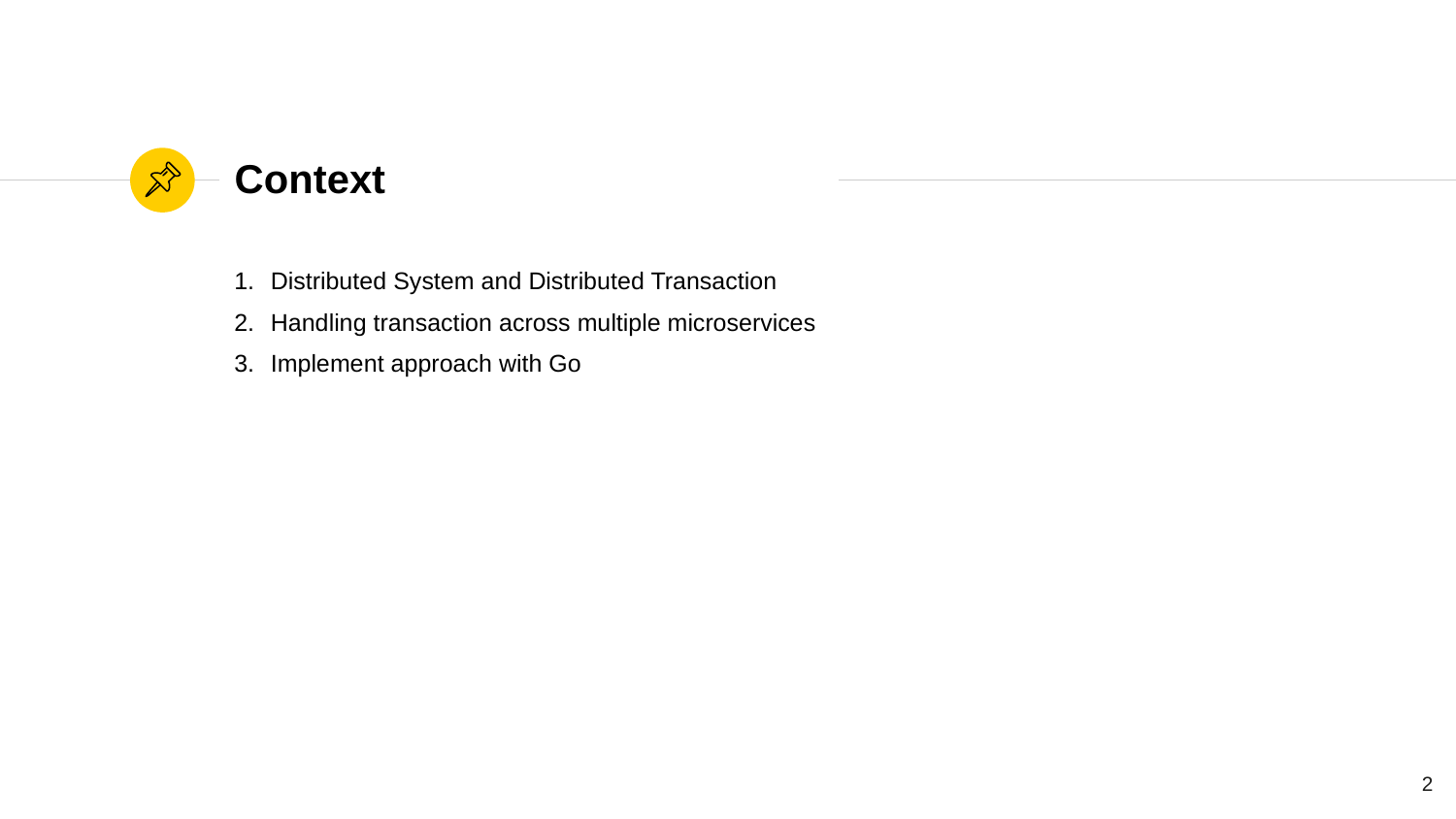

# Context

Distributed System and Distributed Transaction
Handling transaction across multiple microservices
Implement approach with Go

2